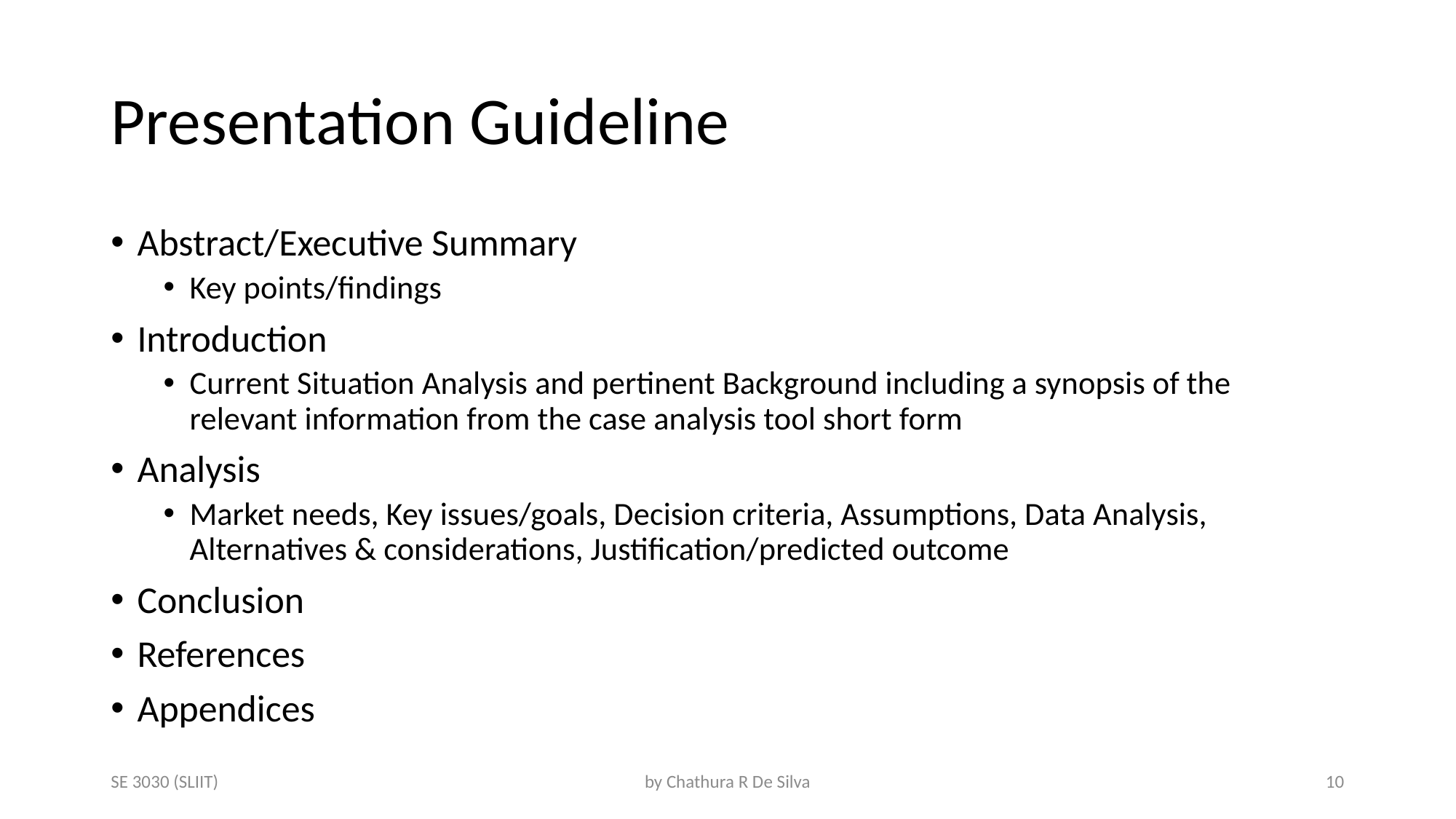

# Presentation Guideline
Abstract/Executive Summary
Key points/findings
Introduction
Current Situation Analysis and pertinent Background including a synopsis of the relevant information from the case analysis tool short form
Analysis
Market needs, Key issues/goals, Decision criteria, Assumptions, Data Analysis, Alternatives & considerations, Justification/predicted outcome
Conclusion
References
Appendices

SE 3030 (SLIIT)
by Chathura R De Silva
10